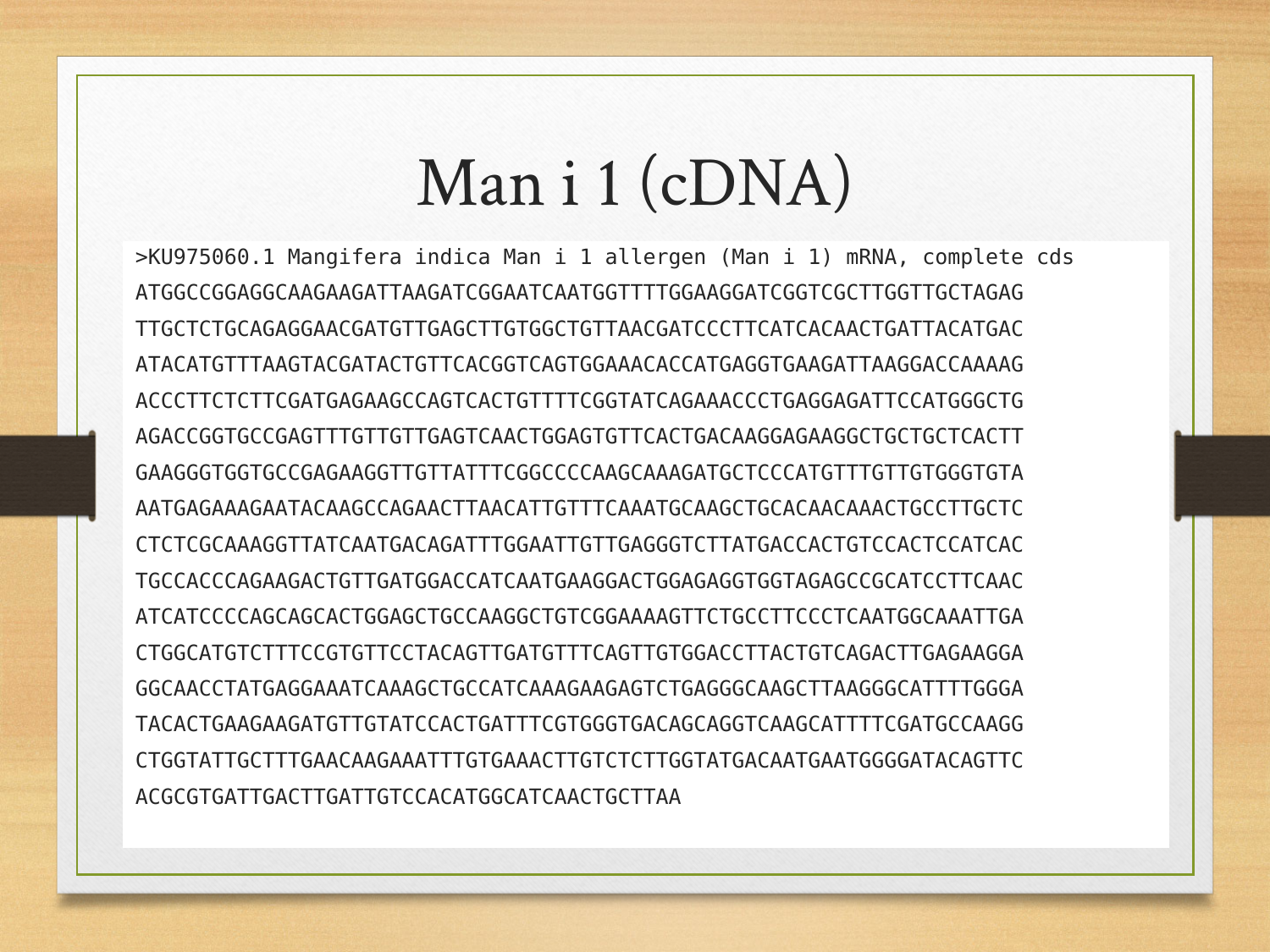

# Man i 1 (cDNA)
>KU975060.1 Mangifera indica Man i 1 allergen (Man i 1) mRNA, complete cds
ATGGCCGGAGGCAAGAAGATTAAGATCGGAATCAATGGTTTTGGAAGGATCGGTCGCTTGGTTGCTAGAG
TTGCTCTGCAGAGGAACGATGTTGAGCTTGTGGCTGTTAACGATCCCTTCATCACAACTGATTACATGAC
ATACATGTTTAAGTACGATACTGTTCACGGTCAGTGGAAACACCATGAGGTGAAGATTAAGGACCAAAAG
ACCCTTCTCTTCGATGAGAAGCCAGTCACTGTTTTCGGTATCAGAAACCCTGAGGAGATTCCATGGGCTG
AGACCGGTGCCGAGTTTGTTGTTGAGTCAACTGGAGTGTTCACTGACAAGGAGAAGGCTGCTGCTCACTT
GAAGGGTGGTGCCGAGAAGGTTGTTATTTCGGCCCCAAGCAAAGATGCTCCCATGTTTGTTGTGGGTGTA
AATGAGAAAGAATACAAGCCAGAACTTAACATTGTTTCAAATGCAAGCTGCACAACAAACTGCCTTGCTC
CTCTCGCAAAGGTTATCAATGACAGATTTGGAATTGTTGAGGGTCTTATGACCACTGTCCACTCCATCAC
TGCCACCCAGAAGACTGTTGATGGACCATCAATGAAGGACTGGAGAGGTGGTAGAGCCGCATCCTTCAAC
ATCATCCCCAGCAGCACTGGAGCTGCCAAGGCTGTCGGAAAAGTTCTGCCTTCCCTCAATGGCAAATTGA
CTGGCATGTCTTTCCGTGTTCCTACAGTTGATGTTTCAGTTGTGGACCTTACTGTCAGACTTGAGAAGGA
GGCAACCTATGAGGAAATCAAAGCTGCCATCAAAGAAGAGTCTGAGGGCAAGCTTAAGGGCATTTTGGGA
TACACTGAAGAAGATGTTGTATCCACTGATTTCGTGGGTGACAGCAGGTCAAGCATTTTCGATGCCAAGG
CTGGTATTGCTTTGAACAAGAAATTTGTGAAACTTGTCTCTTGGTATGACAATGAATGGGGATACAGTTC
ACGCGTGATTGACTTGATTGTCCACATGGCATCAACTGCTTAA